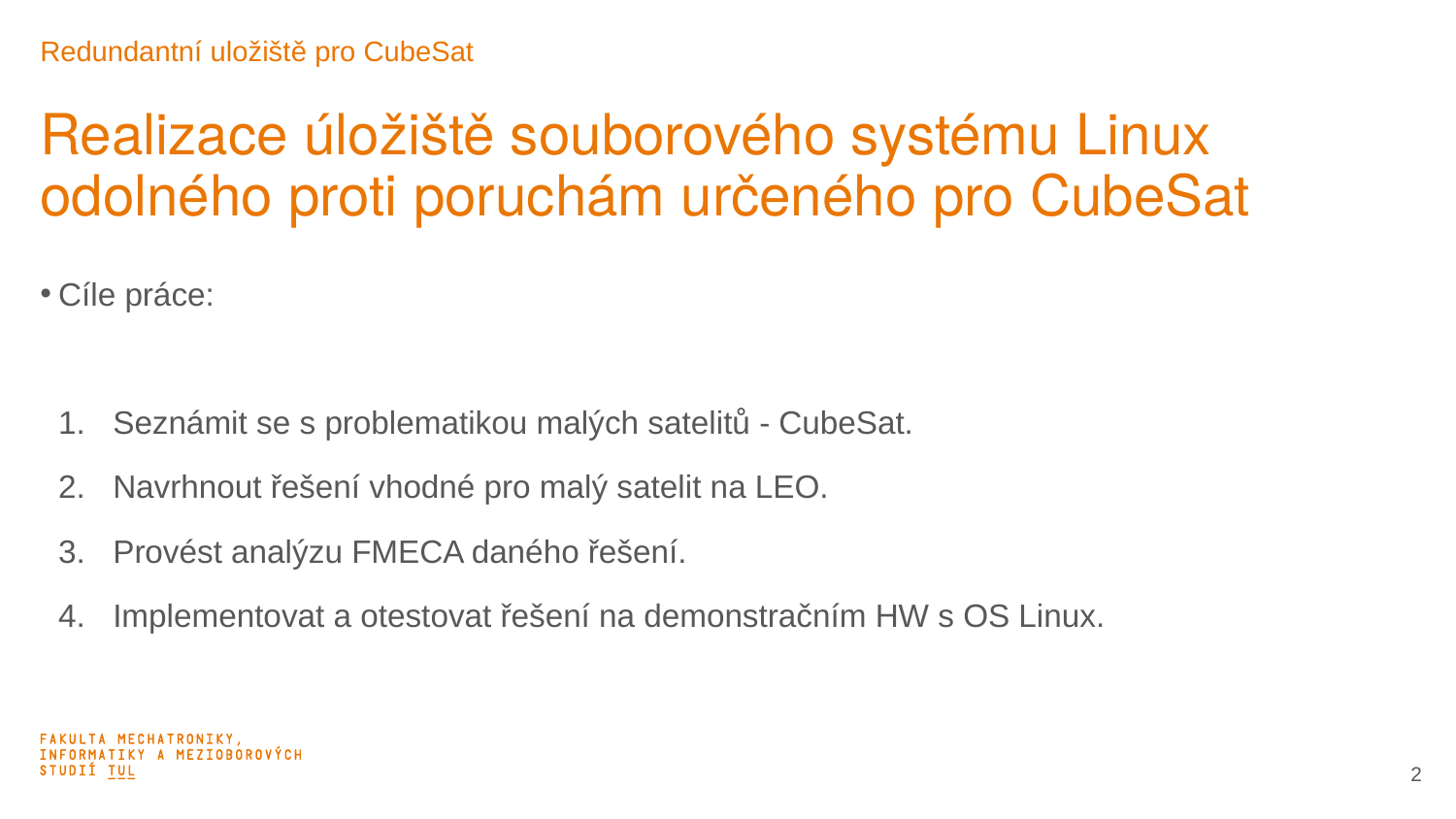

Redundantní uložiště pro CubeSat
# Realizace úložiště souborového systému Linux odolného proti poruchám určeného pro CubeSat
Cíle práce:

Seznámit se s problematikou malých satelitů - CubeSat.
Navrhnout řešení vhodné pro malý satelit na LEO.
Provést analýzu FMECA daného řešení.
Implementovat a otestovat řešení na demonstračním HW s OS Linux.
2